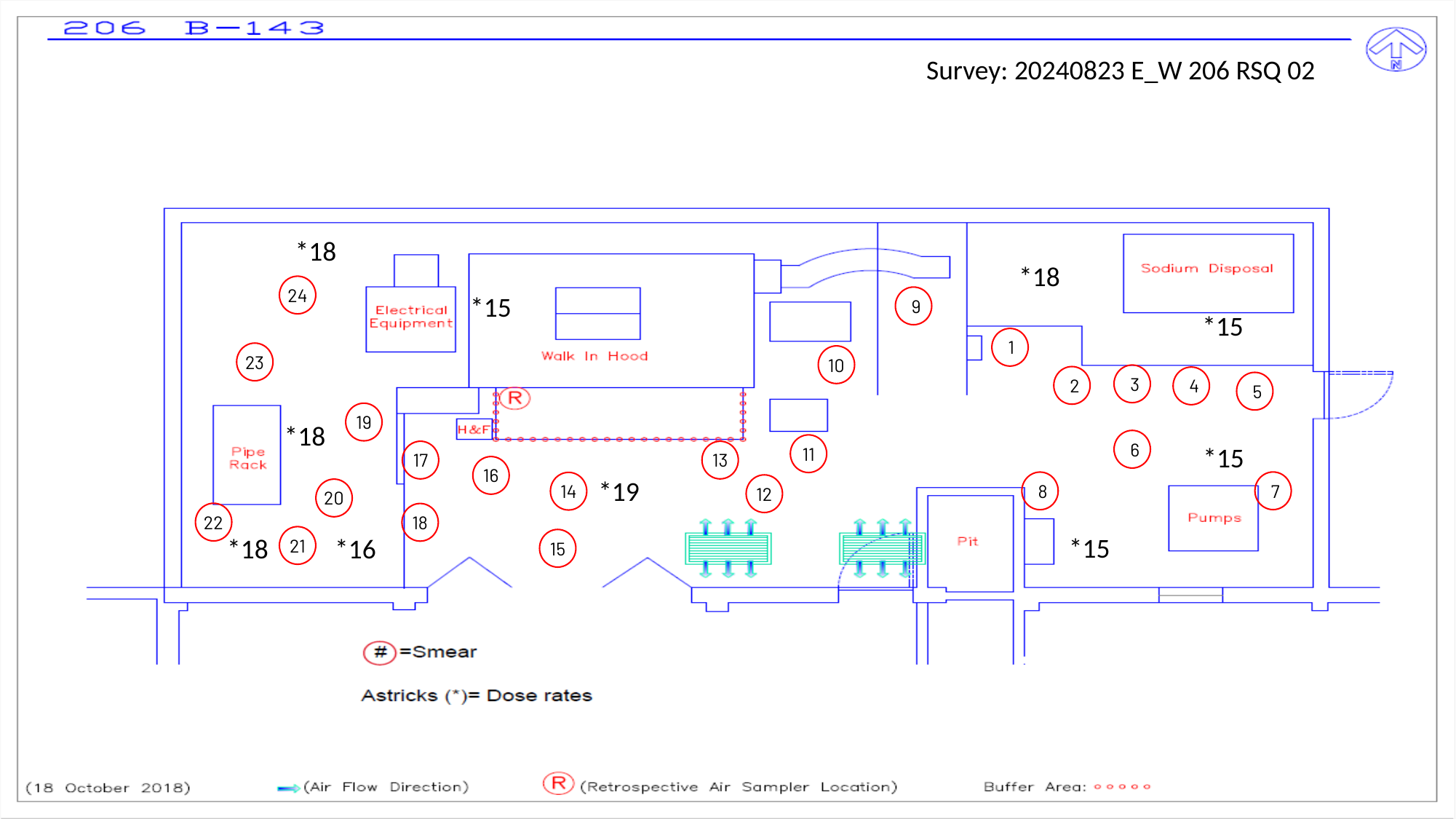

Survey: 20240823 E_W 206 RSQ 02
*18
*18
24
*15
9
*15
1
23
10
3
2
4
5
19
*18
6
11
*15
17
13
16
*19
7
8
14
12
20
22
18
*15
*18
*16
21
15